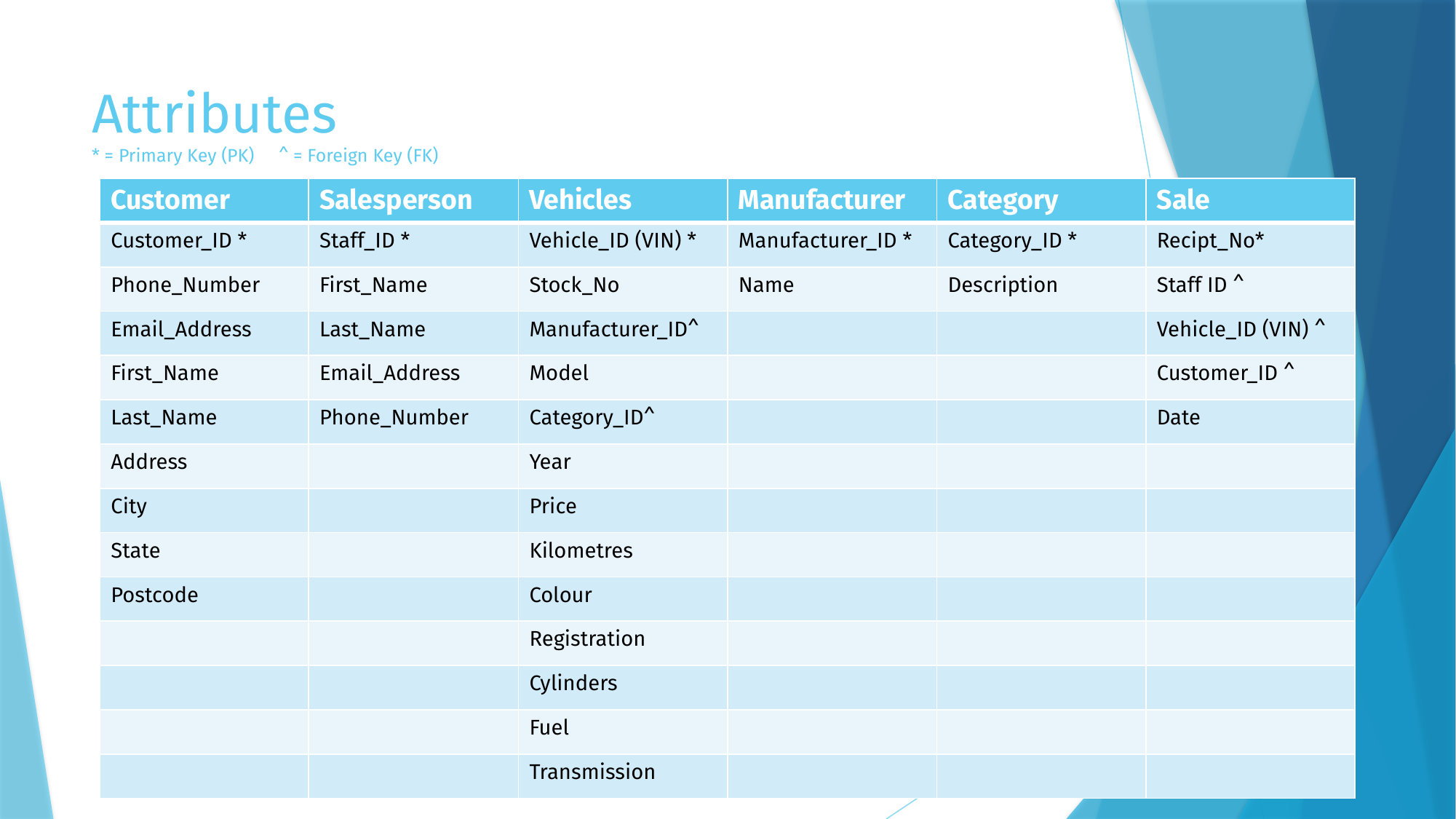

# Attributes * = Primary Key (PK)     ^ = Foreign Key (FK)
| Customer | Salesperson | Vehicles | Manufacturer | Category | Sale |
| --- | --- | --- | --- | --- | --- |
| Customer\_ID \* | Staff\_ID \* | Vehicle\_ID (VIN) \* | Manufacturer\_ID \* | Category\_ID \* | Recipt\_No\* |
| Phone\_Number | First\_Name | Stock\_No | Name | Description | Staff ID ^ |
| Email\_Address | Last\_Name | Manufacturer\_ID^ |  |  | Vehicle\_ID (VIN) ^ |
| First\_Name | Email\_Address | Model |  |  | Customer\_ID ^ |
| Last\_Name | Phone\_Number | Category\_ID^ |  |  | Date |
| Address |  | Year |  |  |  |
| City |  | Price |  |  |  |
| State |  | Kilometres |  |  |  |
| Postcode |  | Colour |  |  |  |
|  |  | Registration |  |  |  |
|  |  | Cylinders |  |  |  |
|  |  | Fuel |  |  |  |
|  |  | Transmission |  |  |  |